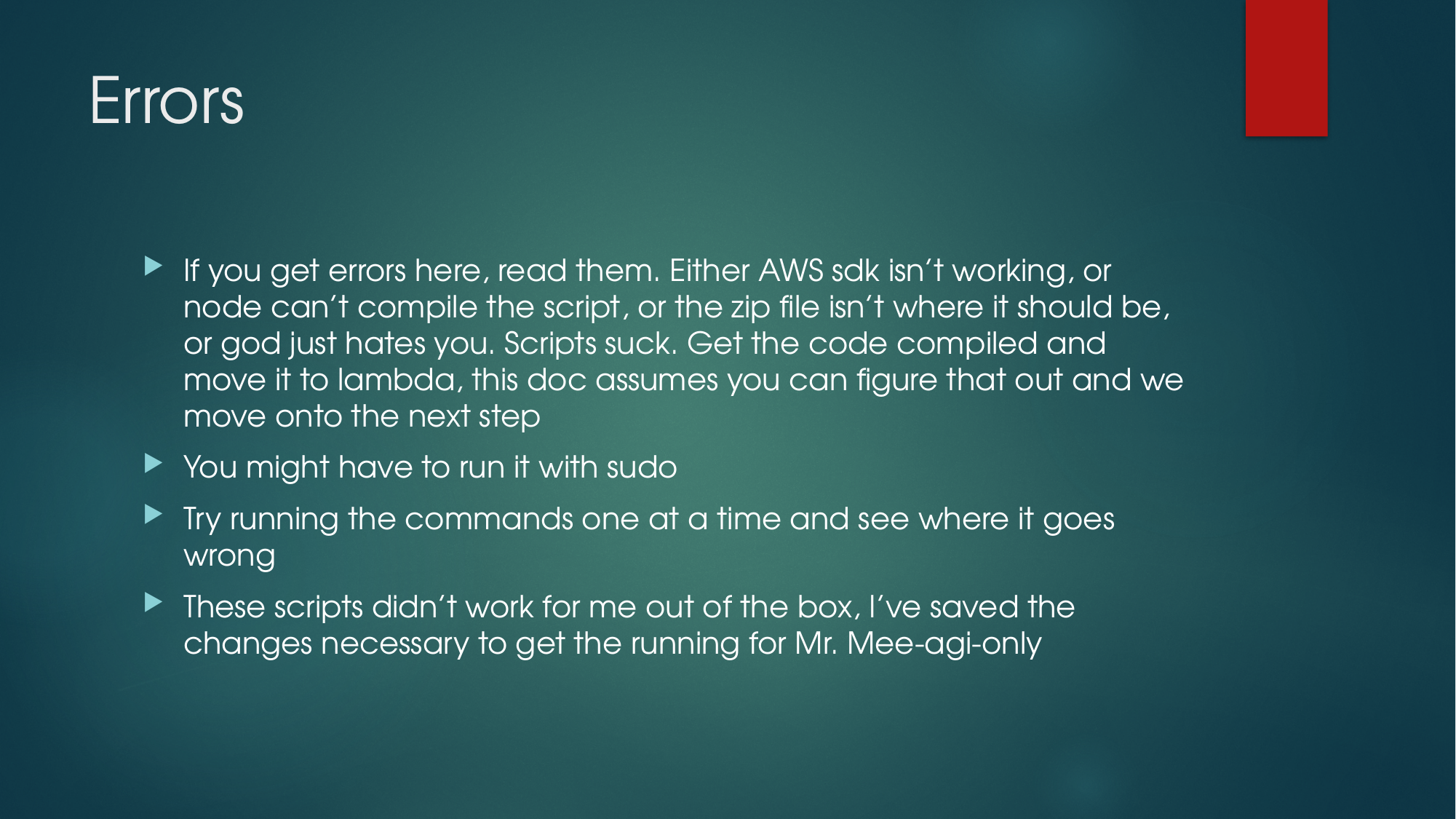

# Errors
If you get errors here, read them. Either AWS sdk isn’t working, or node can’t compile the script, or the zip file isn’t where it should be, or god just hates you. Scripts suck. Get the code compiled and move it to lambda, this doc assumes you can figure that out and we move onto the next step
You might have to run it with sudo
Try running the commands one at a time and see where it goes wrong
These scripts didn’t work for me out of the box, I’ve saved the changes necessary to get the running for Mr. Mee-agi-only